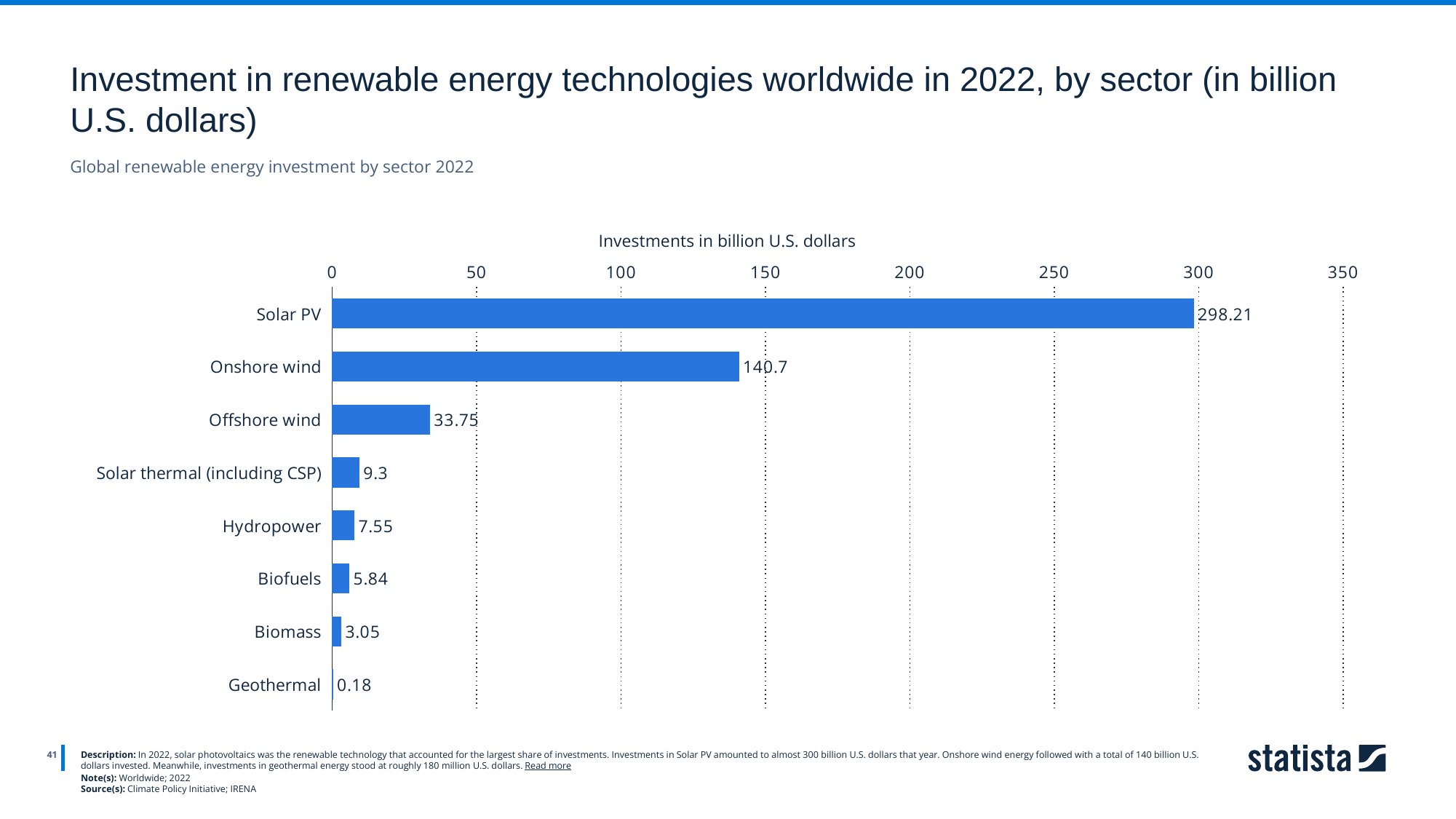

Investment in renewable energy technologies worldwide in 2022, by sector (in billion U.S. dollars)
Global renewable energy investment by sector 2022
Investments in billion U.S. dollars

### Chart

| Category | Column1 |
|---|---|
| Solar PV | 298.21 |
| Onshore wind | 140.7 |
| Offshore wind | 33.75 |
| Solar thermal (including CSP) | 9.3 |
| Hydropower | 7.55 |
| Biofuels | 5.84 |
| Biomass | 3.05 |
| Geothermal | 0.18 |
41
Description: In 2022, solar photovoltaics was the renewable technology that accounted for the largest share of investments. Investments in Solar PV amounted to almost 300 billion U.S. dollars that year. Onshore wind energy followed with a total of 140 billion U.S. dollars invested. Meanwhile, investments in geothermal energy stood at roughly 180 million U.S. dollars. Read more
Note(s): Worldwide; 2022
Source(s): Climate Policy Initiative; IRENA